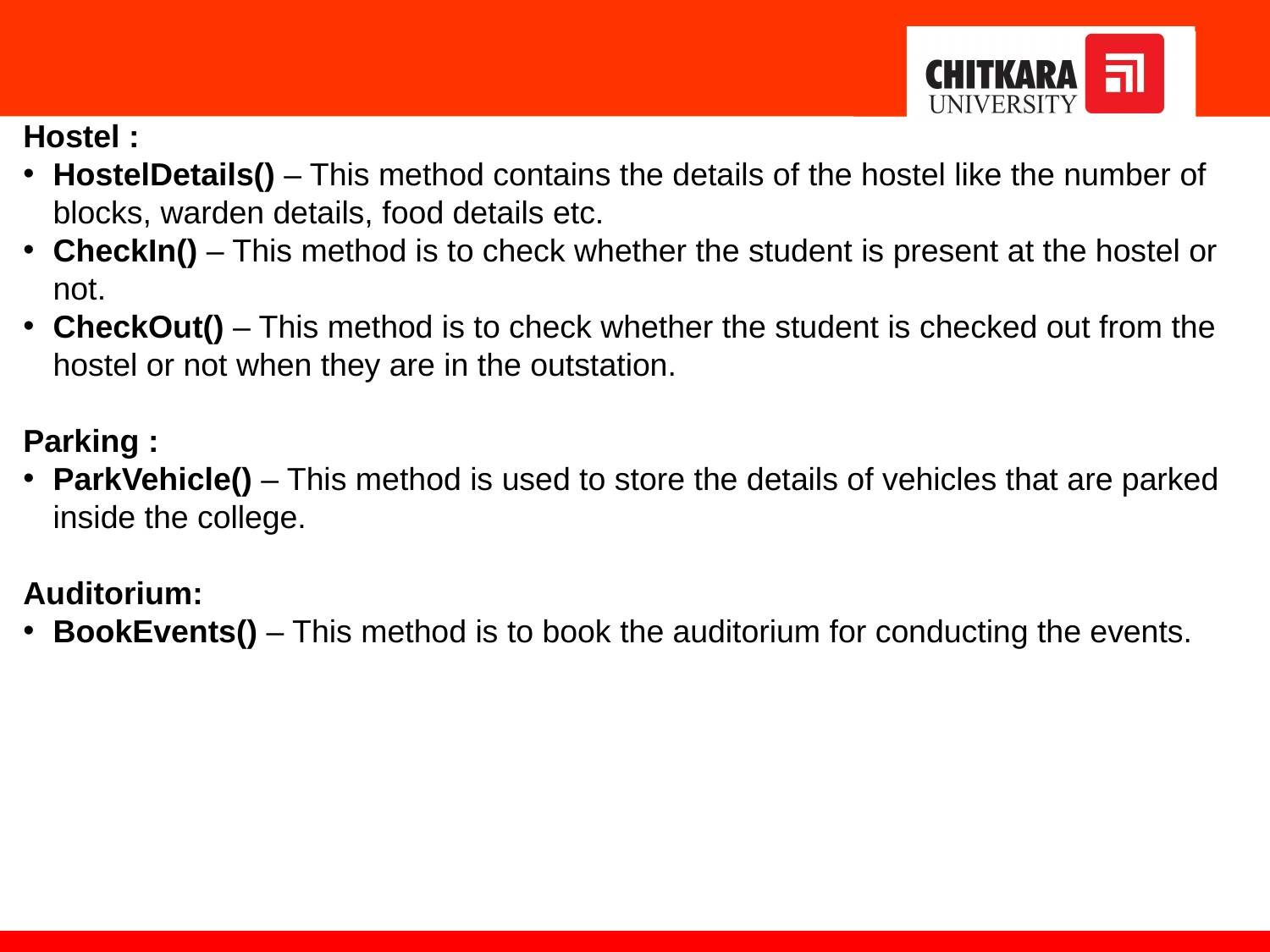

Hostel :
HostelDetails() – This method contains the details of the hostel like the number of blocks, warden details, food details etc.
CheckIn() – This method is to check whether the student is present at the hostel or not.
CheckOut() – This method is to check whether the student is checked out from the hostel or not when they are in the outstation.

Parking :
ParkVehicle() – This method is used to store the details of vehicles that are parked inside the college.

Auditorium:
BookEvents() – This method is to book the auditorium for conducting the events.